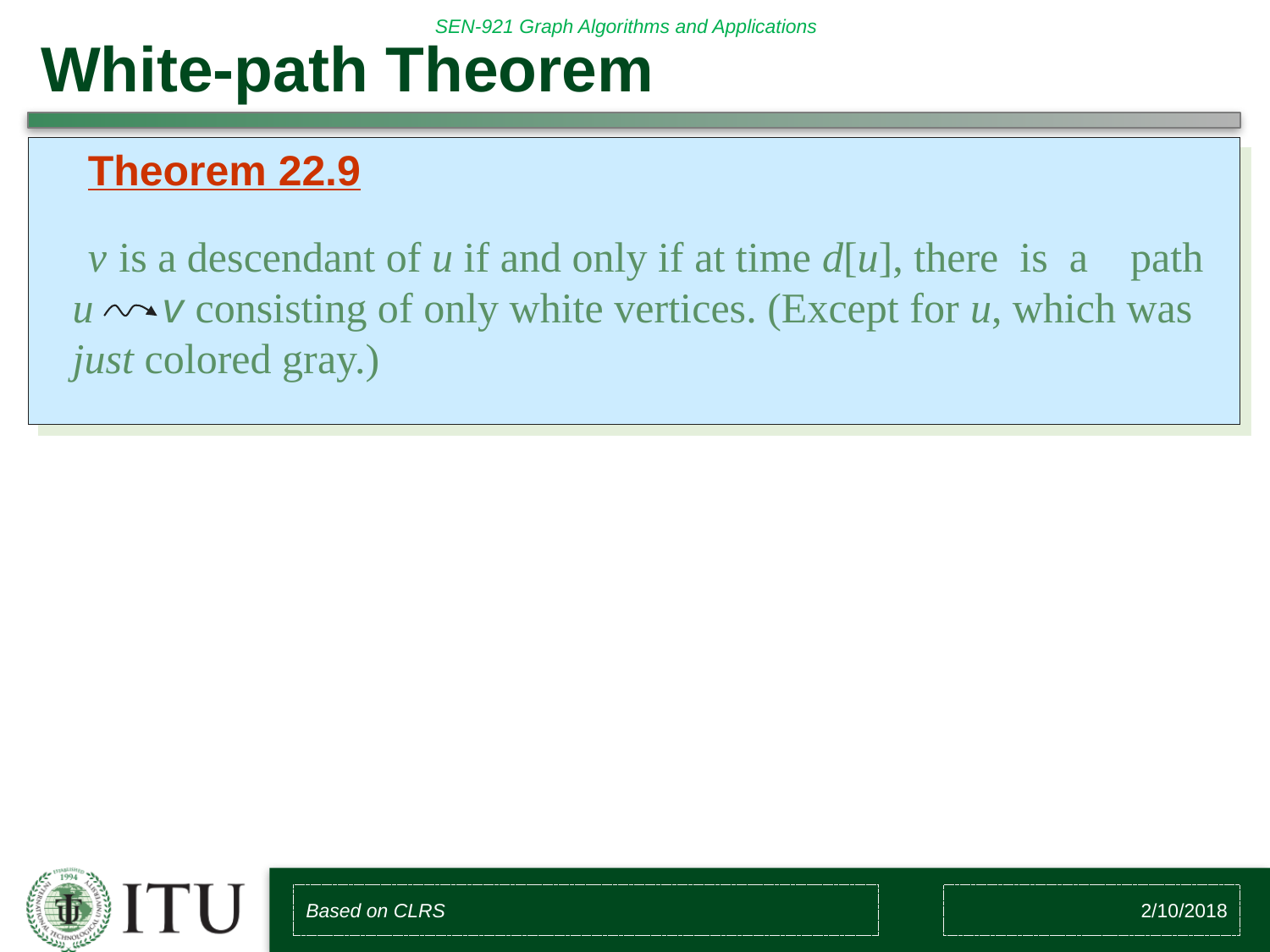

# White-path Theorem
    Theorem 22.9
    v is a descendant of u if and only if at time d[u], there  is  a    path u      v consisting of only white vertices. (Except for u, which was just colored gray.)

Based on CLRS
2/10/2018